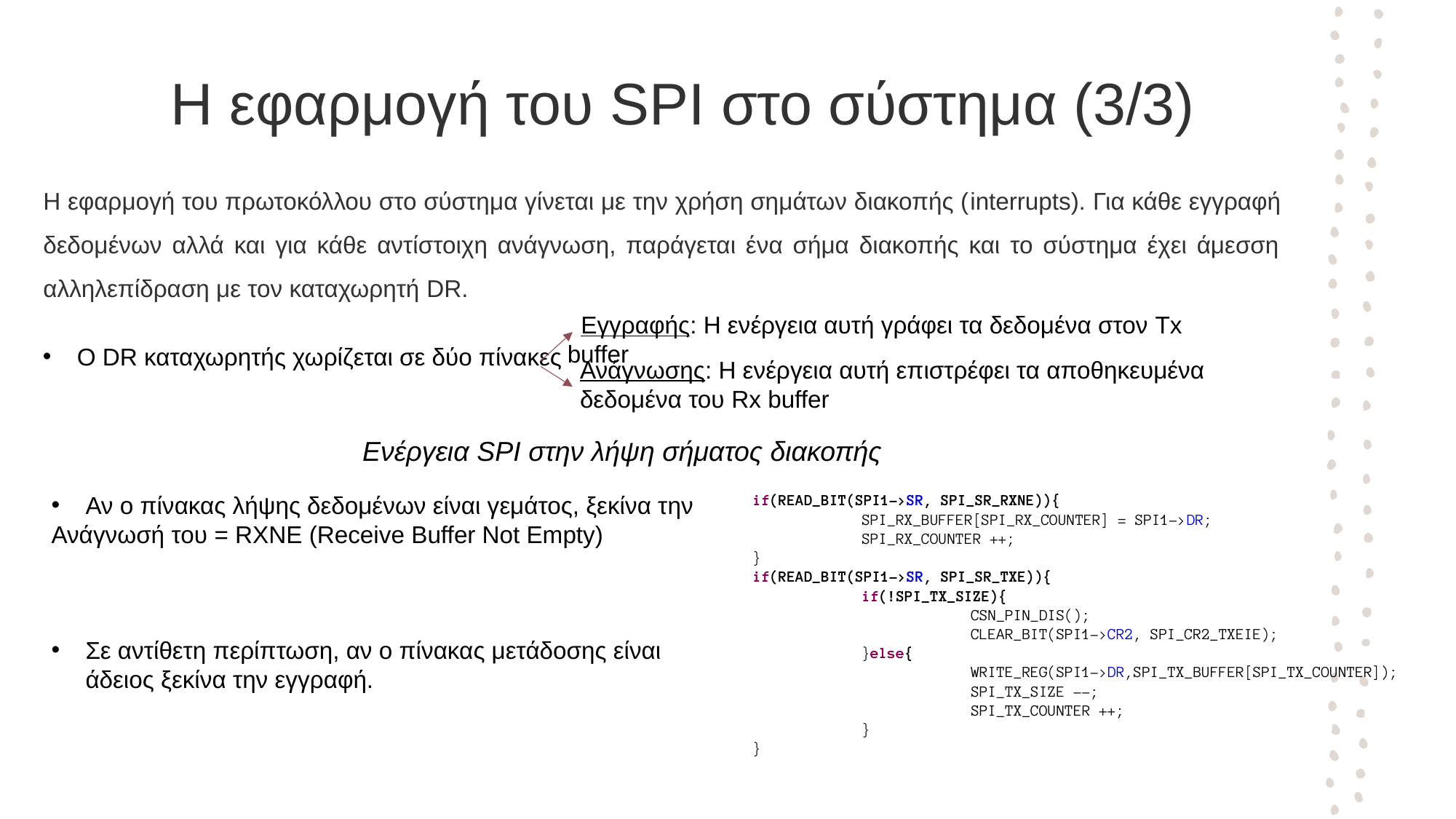

# Η εφαρμογή του SPI στο σύστημα (3/3)
Η εφαρμογή του πρωτοκόλλου στο σύστημα γίνεται με την χρήση σημάτων διακοπής (interrupts). Για κάθε εγγραφή δεδομένων αλλά και για κάθε αντίστοιχη ανάγνωση, παράγεται ένα σήμα διακοπής και το σύστημα έχει άμεσση αλληλεπίδραση με τον καταχωρητή DR.
  Εγγραφής: Η ενέργεια αυτή γράφει τα δεδομένα στον Tx buffer
Ο DR καταχωρητής χωρίζεται σε δύο πίνακες
Ανάγνωσης: Η ενέργεια αυτή επιστρέφει τα αποθηκευμένα δεδομένα του Rx buffer
Ενέργεια SPI στην λήψη σήματος διακοπής
Αν ο πίνακας λήψης δεδομένων είναι γεμάτος, ξεκίνα την
Ανάγνωσή του = RXNE (Receive Buffer Not Empty)

Σε αντίθετη περίπτωση, αν ο πίνακας μετάδοσης είναι άδειος ξεκίνα την εγγραφή.
if(READ_BIT(SPI1->SR, SPI_SR_RXNE)){
	SPI_RX_BUFFER[SPI_RX_COUNTER] = SPI1->DR;
	SPI_RX_COUNTER ++;
}
if(READ_BIT(SPI1->SR, SPI_SR_TXE)){
	if(!SPI_TX_SIZE){
		CSN_PIN_DIS();
		CLEAR_BIT(SPI1->CR2, SPI_CR2_TXEIE);
	}else{
		WRITE_REG(SPI1->DR,SPI_TX_BUFFER[SPI_TX_COUNTER]);
		SPI_TX_SIZE --;
		SPI_TX_COUNTER ++;
	}
}